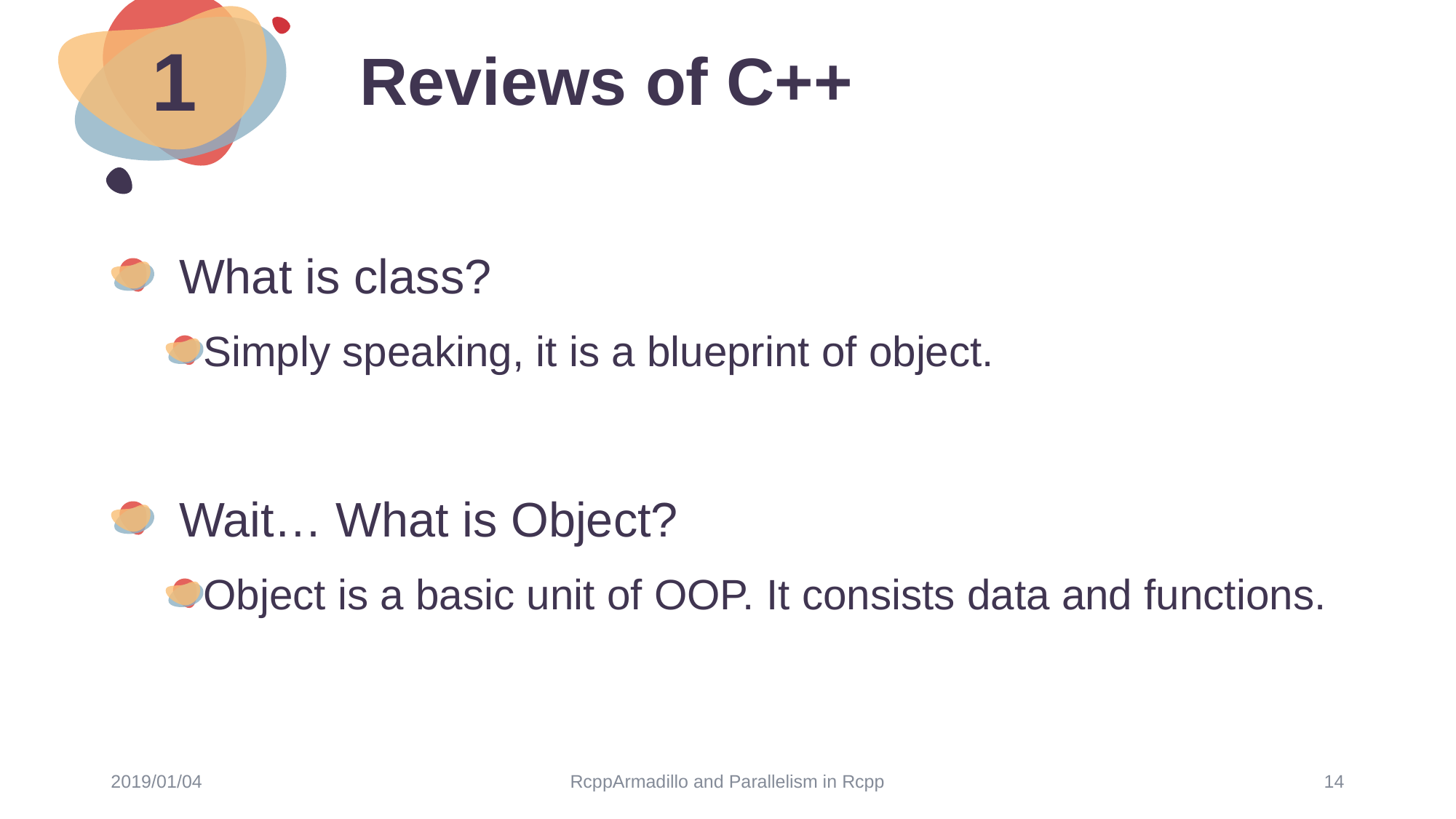

# Reviews of C++
1
What is class?
Simply speaking, it is a blueprint of object.

Wait… What is Object?
Object is a basic unit of OOP. It consists data and functions.
2019/01/04
RcppArmadillo and Parallelism in Rcpp
14